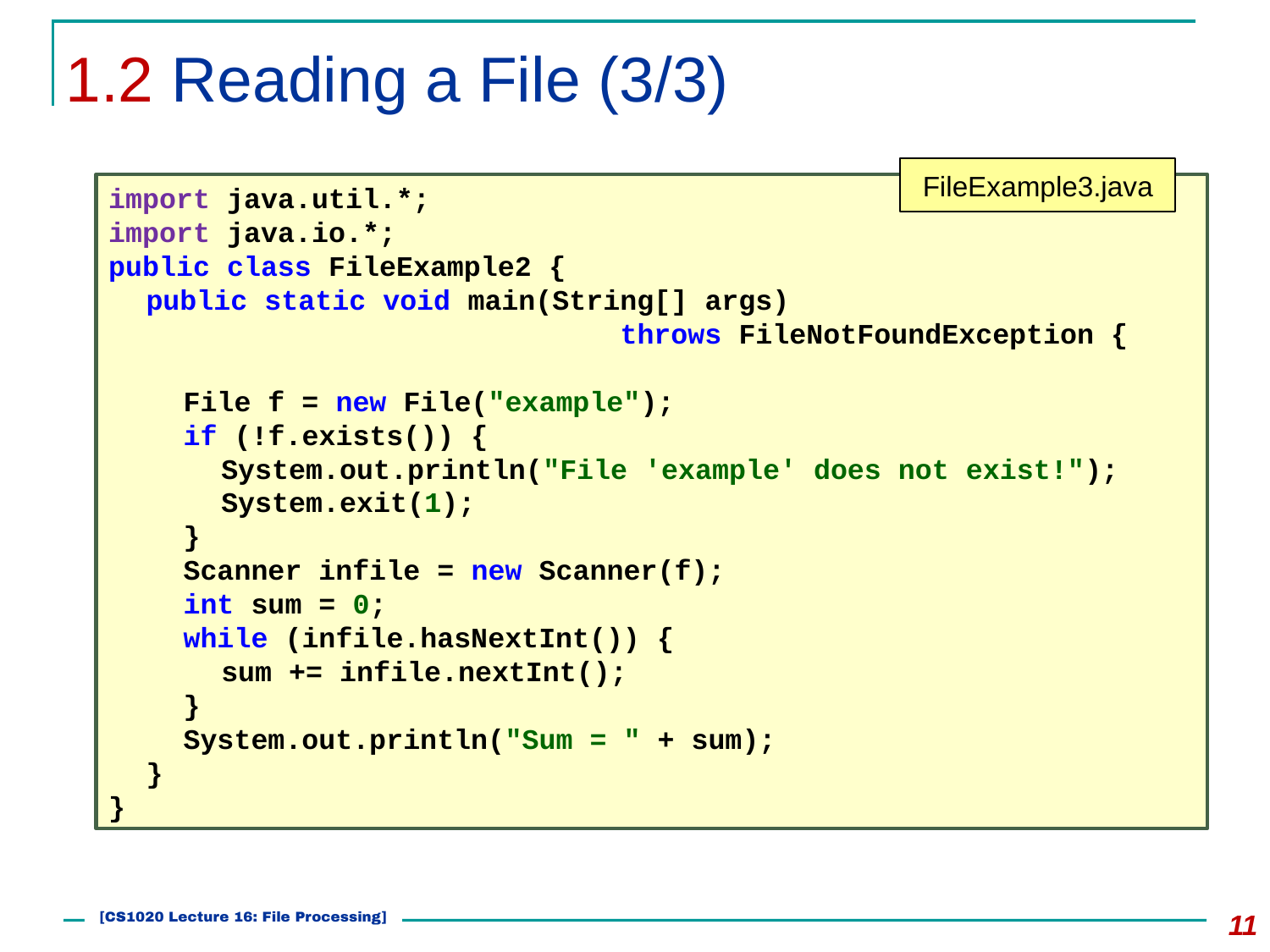

# 1.2 Reading a File (3/3)
FileExample3.java
import java.util.*;
import java.io.*;
public class FileExample2 {
	public static void main(String[] args)
	                            throws FileNotFoundException {

		File f = new File("example");
		if (!f.exists()) {
			System.out.println("File 'example' does not exist!");
			System.exit(1);
		}
		Scanner infile = new Scanner(f);
		int sum = 0;
		while (infile.hasNextInt()) {
			sum += infile.nextInt();
		}
		System.out.println("Sum = " + sum);
	}
}
11
[CS1020 Lecture 16: File Processing]